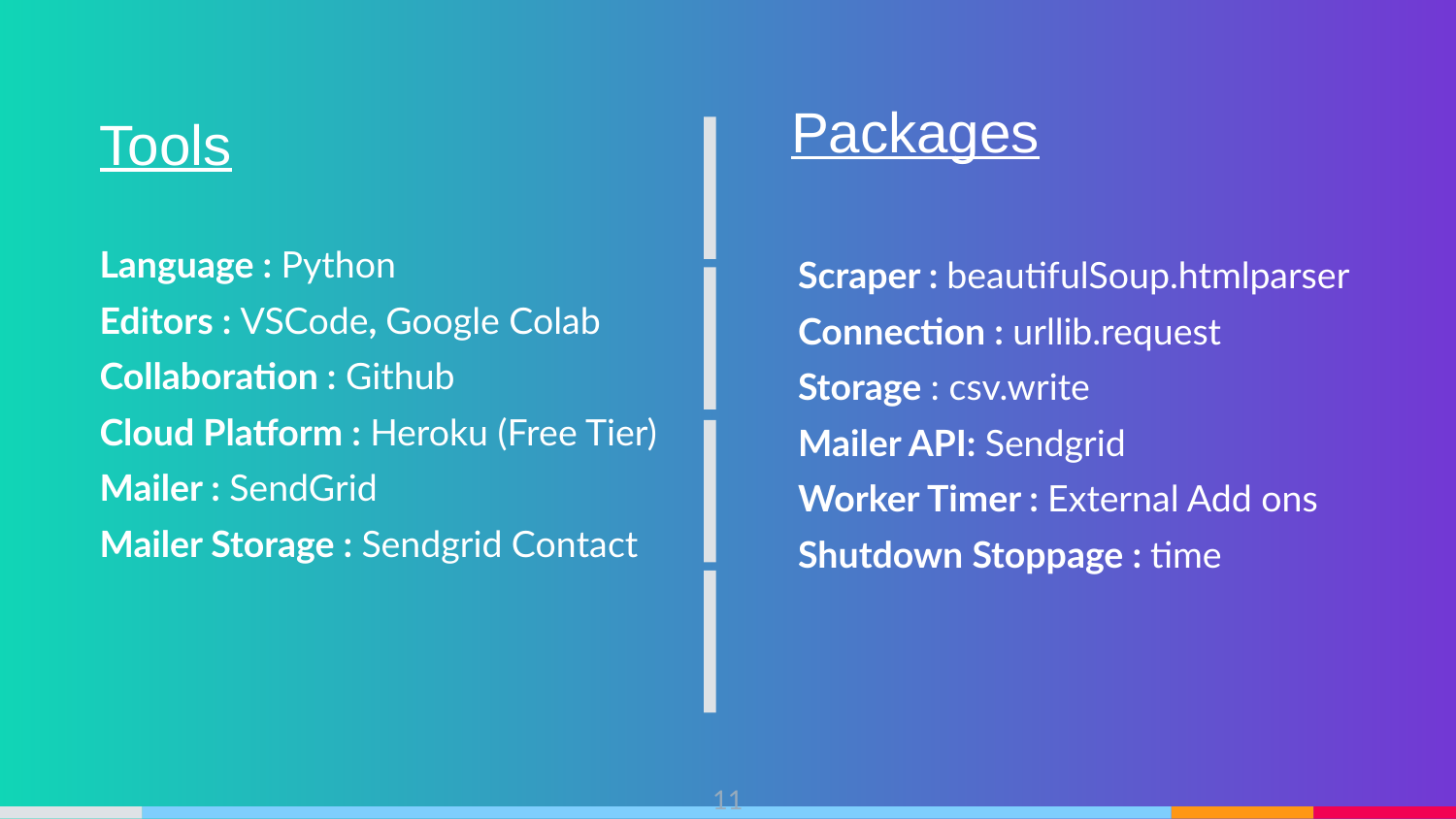

Packages
Tools

Language : Python
Editors : VSCode, Google Colab
Collaboration : Github
Cloud Platform : Heroku (Free Tier)
Mailer : SendGrid
Mailer Storage : Sendgrid Contact

Scraper : beautifulSoup.htmlparser
Connection : urllib.request
Storage : csv.write
Mailer API: Sendgrid
Worker Timer : External Add ons
Shutdown Stoppage : time

11